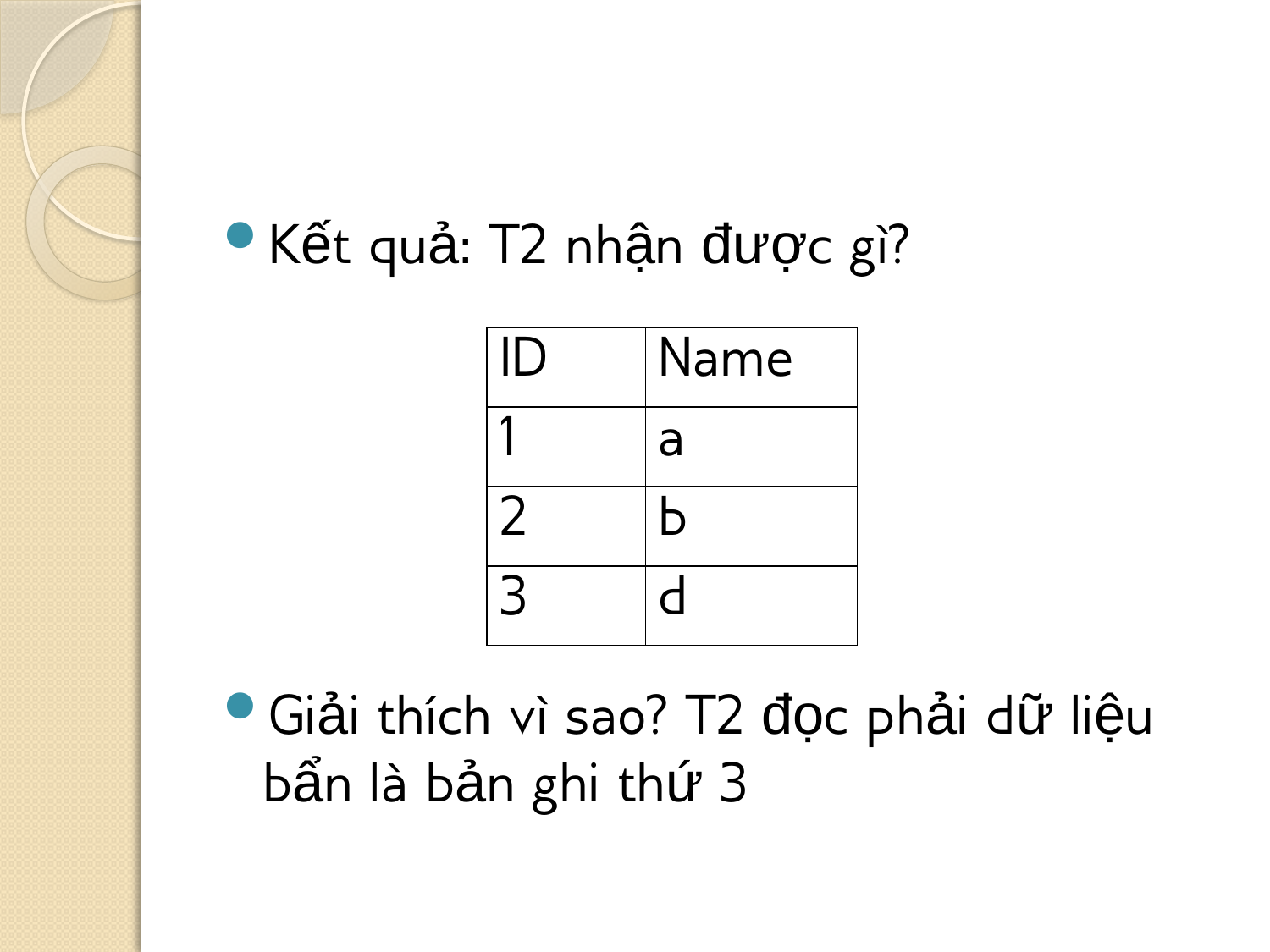

#
Kết quả: T2 nhận được gì?

Giải thích vì sao? T2 đọc phải dữ liệu bẩn là bản ghi thứ 3
| ID | Name |
| --- | --- |
| 1 | a |
| 2 | b |
| 3 | d |